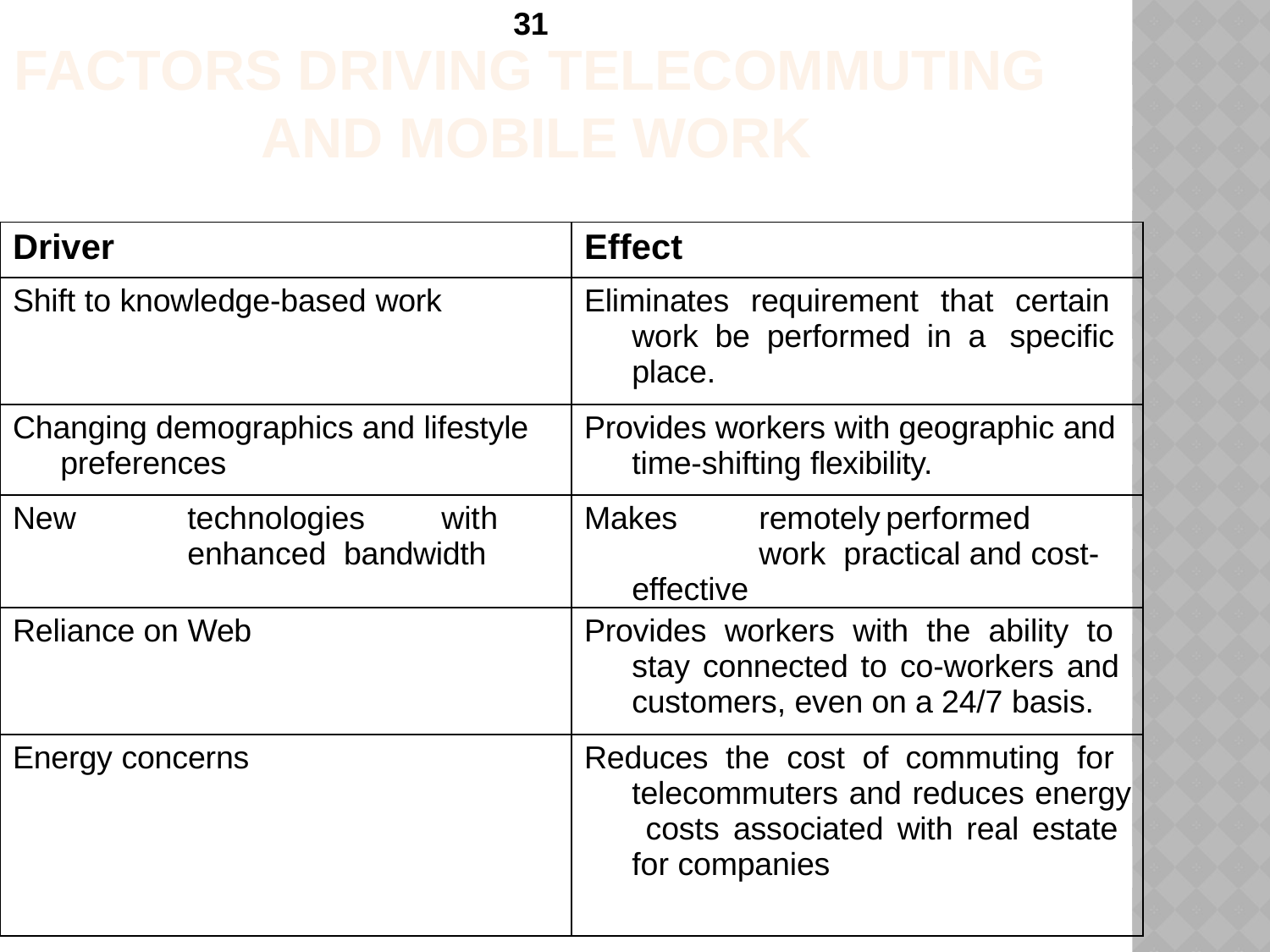

Factors Driving Telecommuting  and Mobile Work
| Driver | Effect |
| --- | --- |
| Shift to knowledge-based work | Eliminates requirement that certain work be performed in a specific place. |
| Changing demographics and lifestyle preferences | Provides workers with geographic and time-shifting flexibility. |
| New technologies with enhanced bandwidth | Makes remotely performed work practical and cost-effective |
| Reliance on Web | Provides workers with the ability to stay connected to co-workers and customers, even on a 24/7 basis. |
| Energy concerns | Reduces the cost of commuting for telecommuters and reduces energy costs associated with real estate for companies |